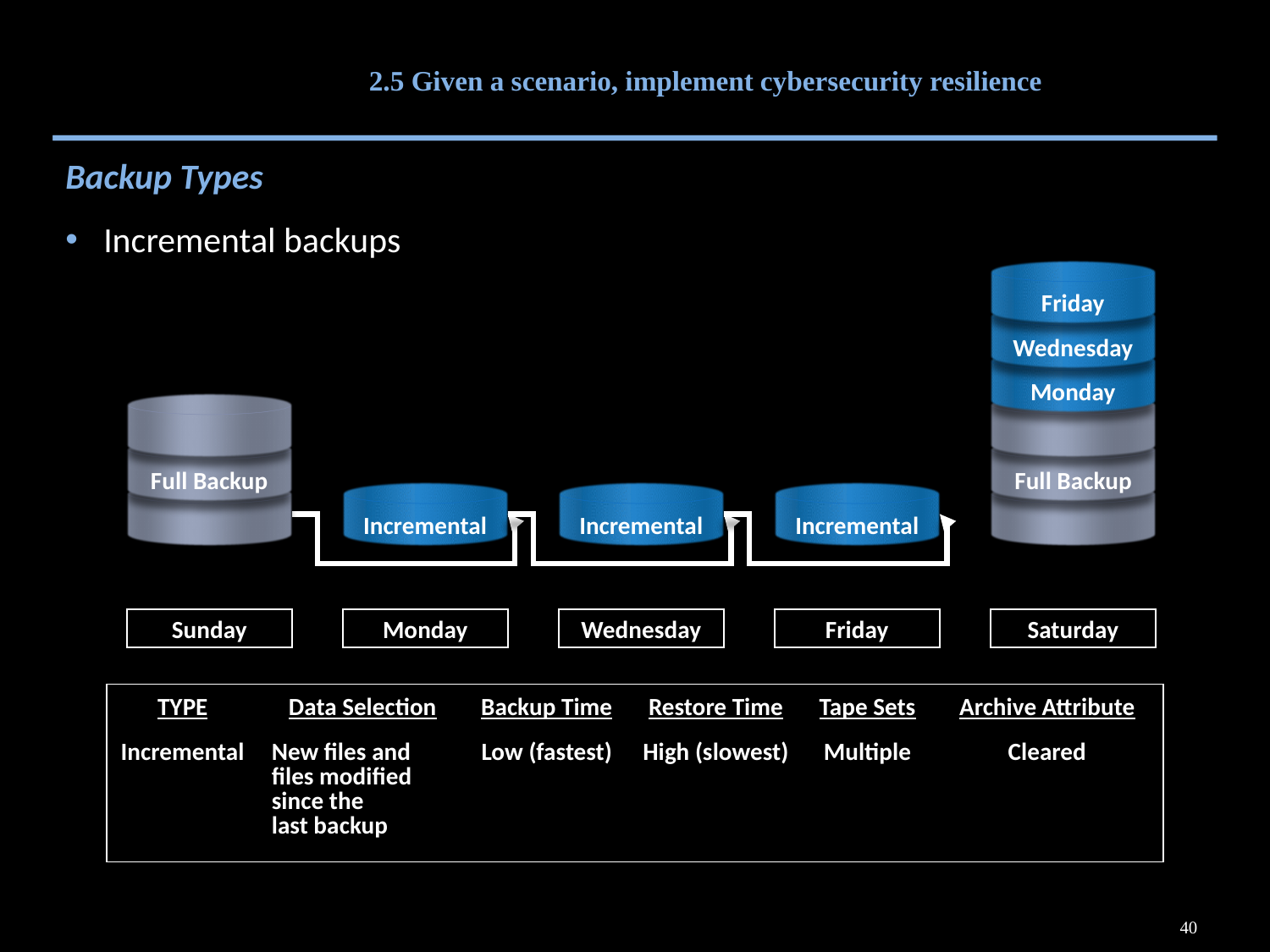

# 2.5 Given a scenario, implement cybersecurity resilience
Backup Types
Incremental backups
Friday
Wednesday
Monday

Full Backup
Full Backup

Incremental
Incremental
Incremental

Sunday
Monday
Wednesday
Friday
Saturday
| TYPE | Data Selection | Backup Time | Restore Time | Tape Sets | Archive Attribute |
| --- | --- | --- | --- | --- | --- |
| Incremental | New files and files modified since the last backup | Low (fastest) | High (slowest) | Multiple | Cleared |
40